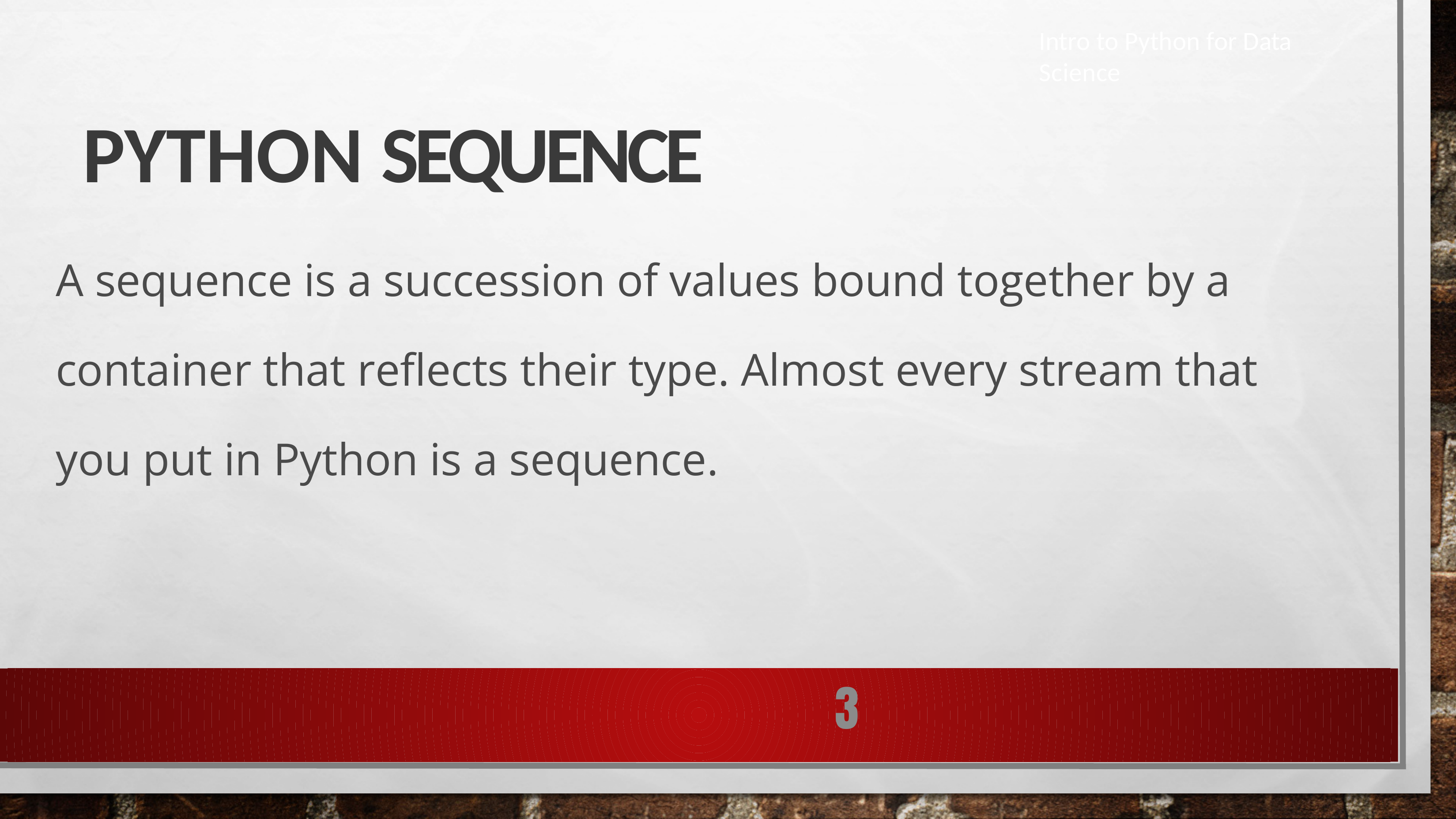

Intro to Python for Data Science
# Python Sequence
A sequence is a succession of values bound together by a container that reflects their type. Almost every stream that you put in Python is a sequence.
3